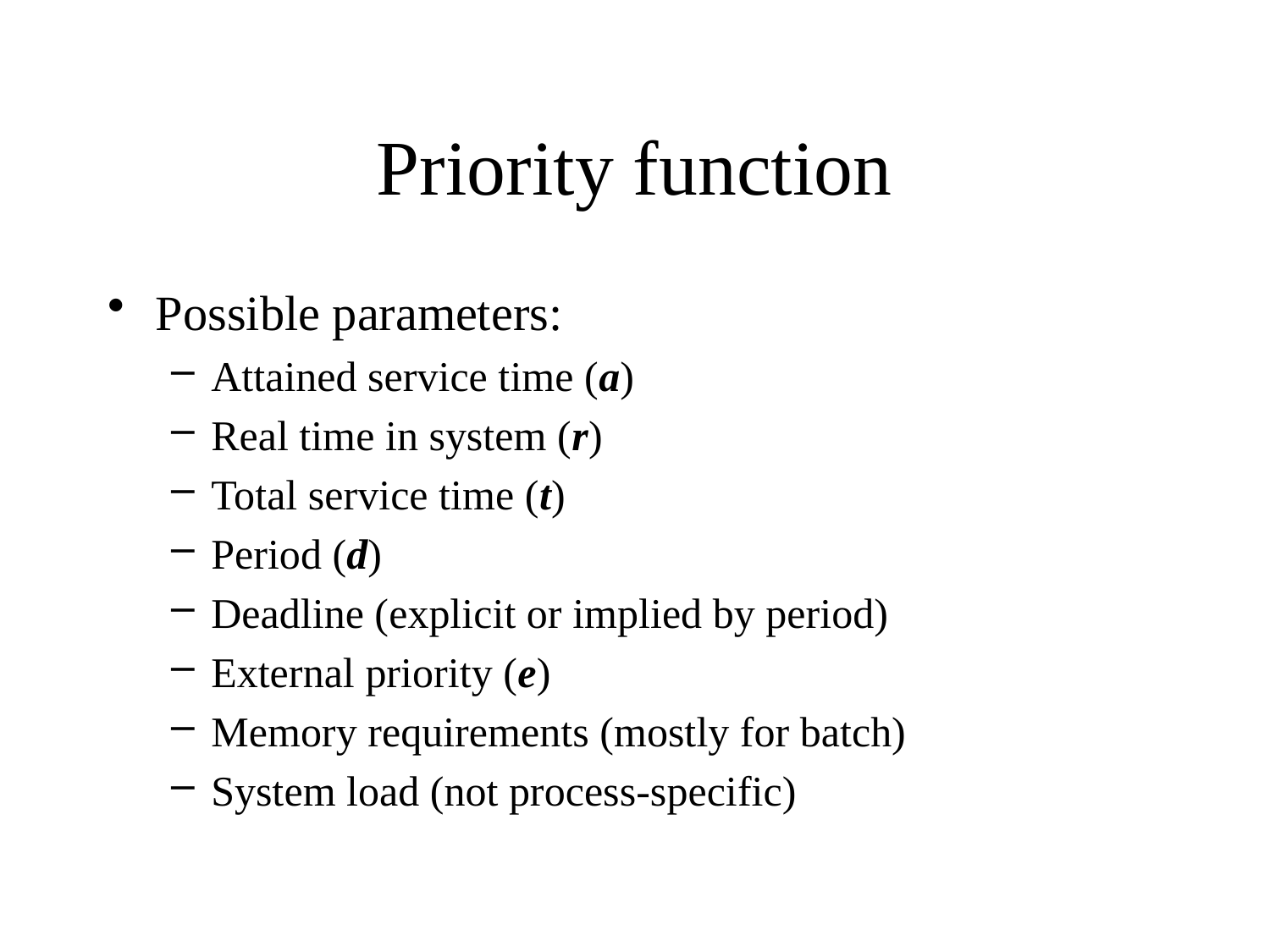

# Priority function
Possible parameters:
Attained service time (a)
Real time in system (r)
Total service time (t)
Period (d)
Deadline (explicit or implied by period)
External priority (e)
Memory requirements (mostly for batch)
System load (not process-specific)